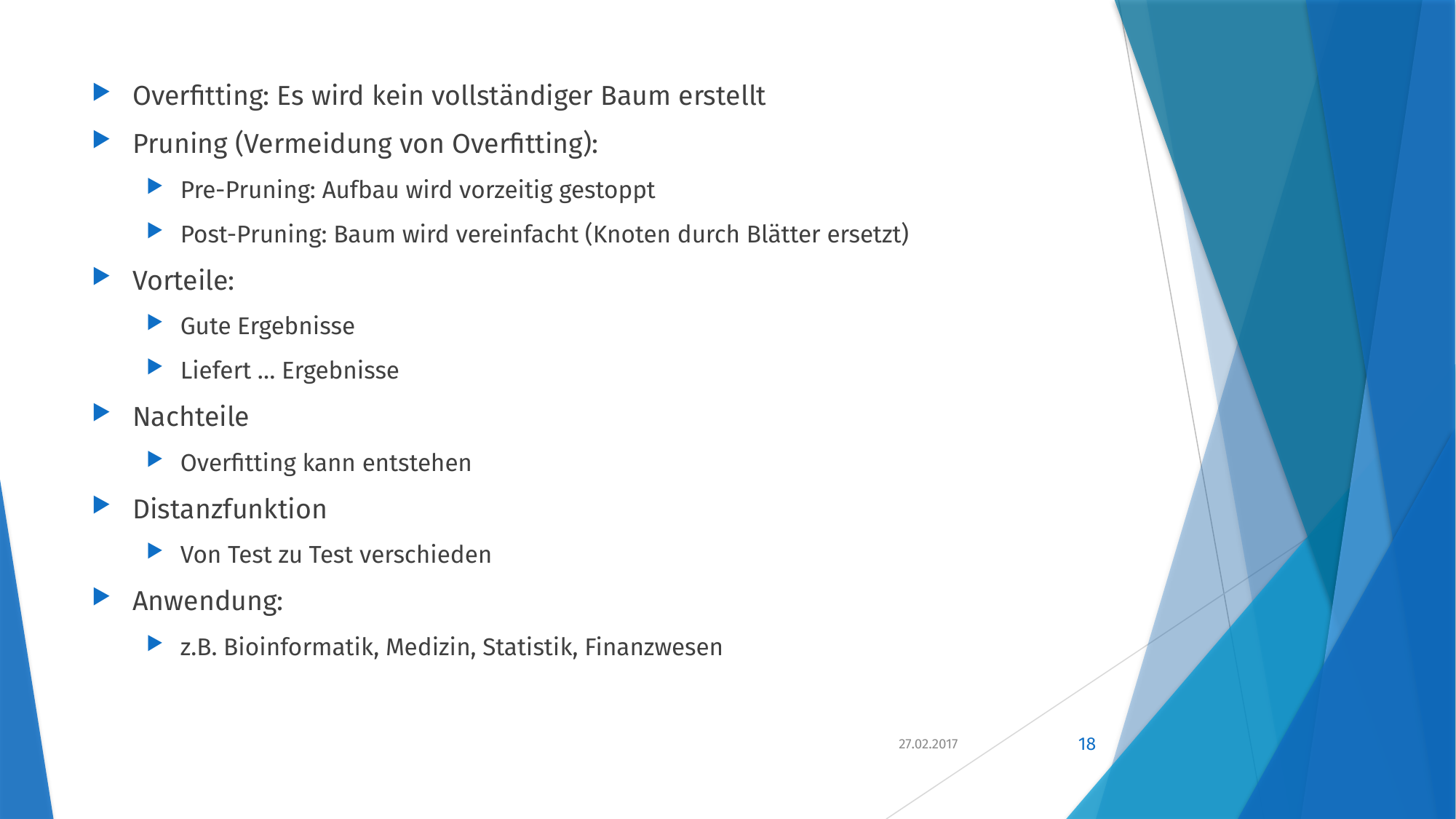

Overfitting: Es wird kein vollständiger Baum erstellt
Pruning (Vermeidung von Overfitting):
Pre-Pruning: Aufbau wird vorzeitig gestoppt
Post-Pruning: Baum wird vereinfacht (Knoten durch Blätter ersetzt)
Vorteile:
Gute Ergebnisse
Liefert … Ergebnisse
Nachteile
Overfitting kann entstehen
Distanzfunktion
Von Test zu Test verschieden
Anwendung:
z.B. Bioinformatik, Medizin, Statistik, Finanzwesen
27.02.2017
18